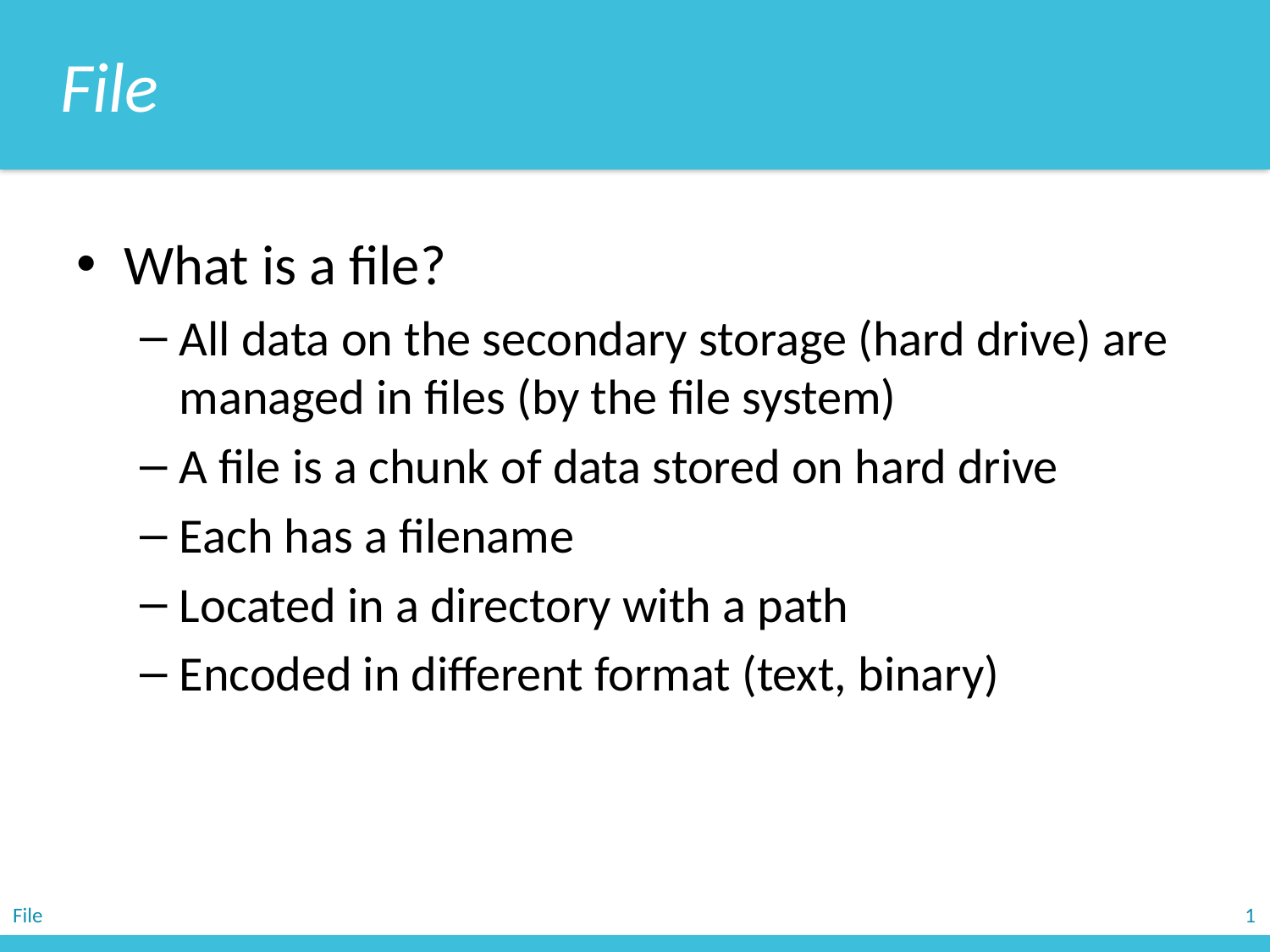

File
What is a file?
All data on the secondary storage (hard drive) are managed in files (by the file system)
A file is a chunk of data stored on hard drive
Each has a filename
Located in a directory with a path
Encoded in different format (text, binary)

File
1